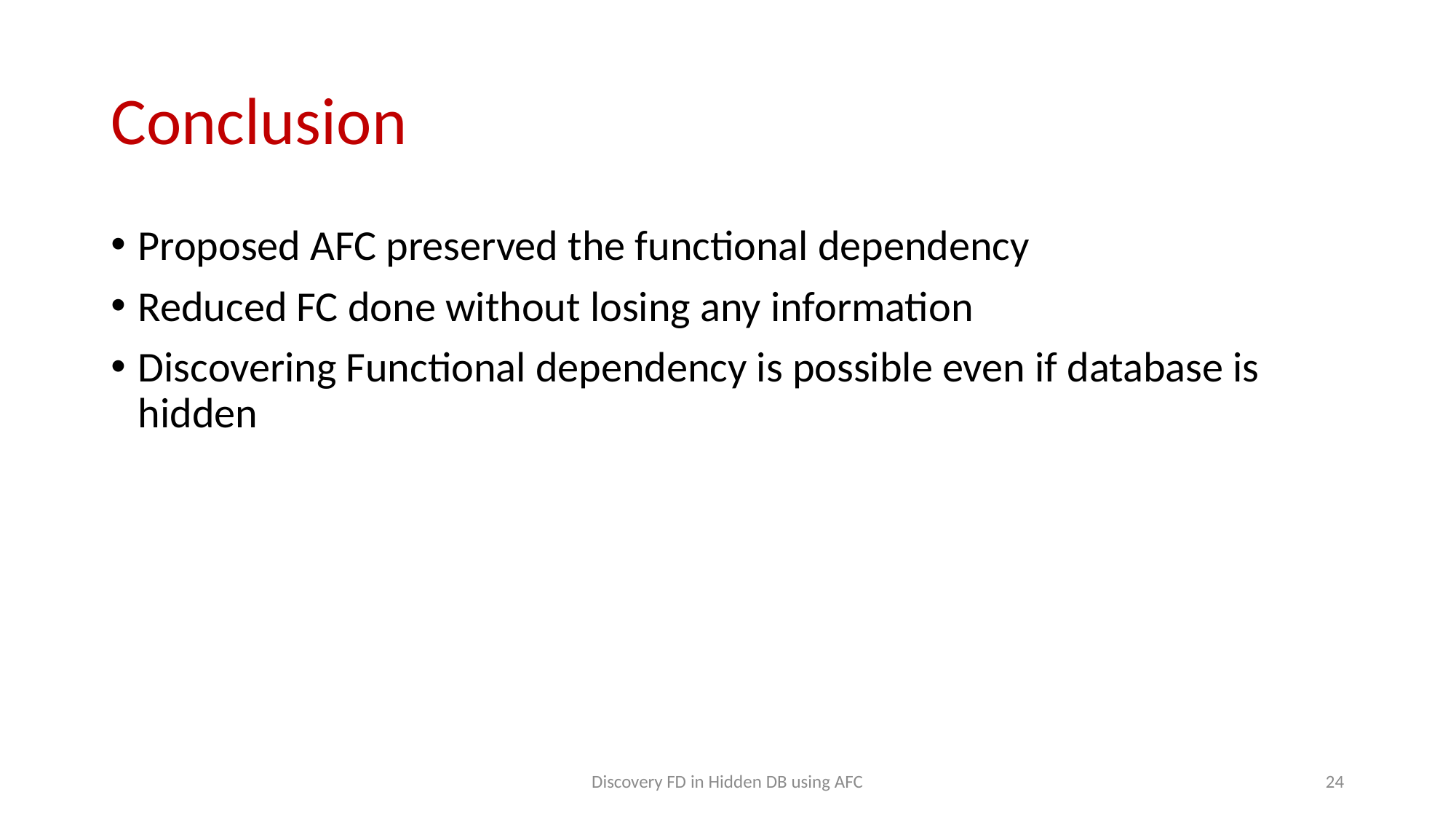

# Conclusion
Proposed AFC preserved the functional dependency
Reduced FC done without losing any information
Discovering Functional dependency is possible even if database is hidden
Discovery FD in Hidden DB using AFC
24